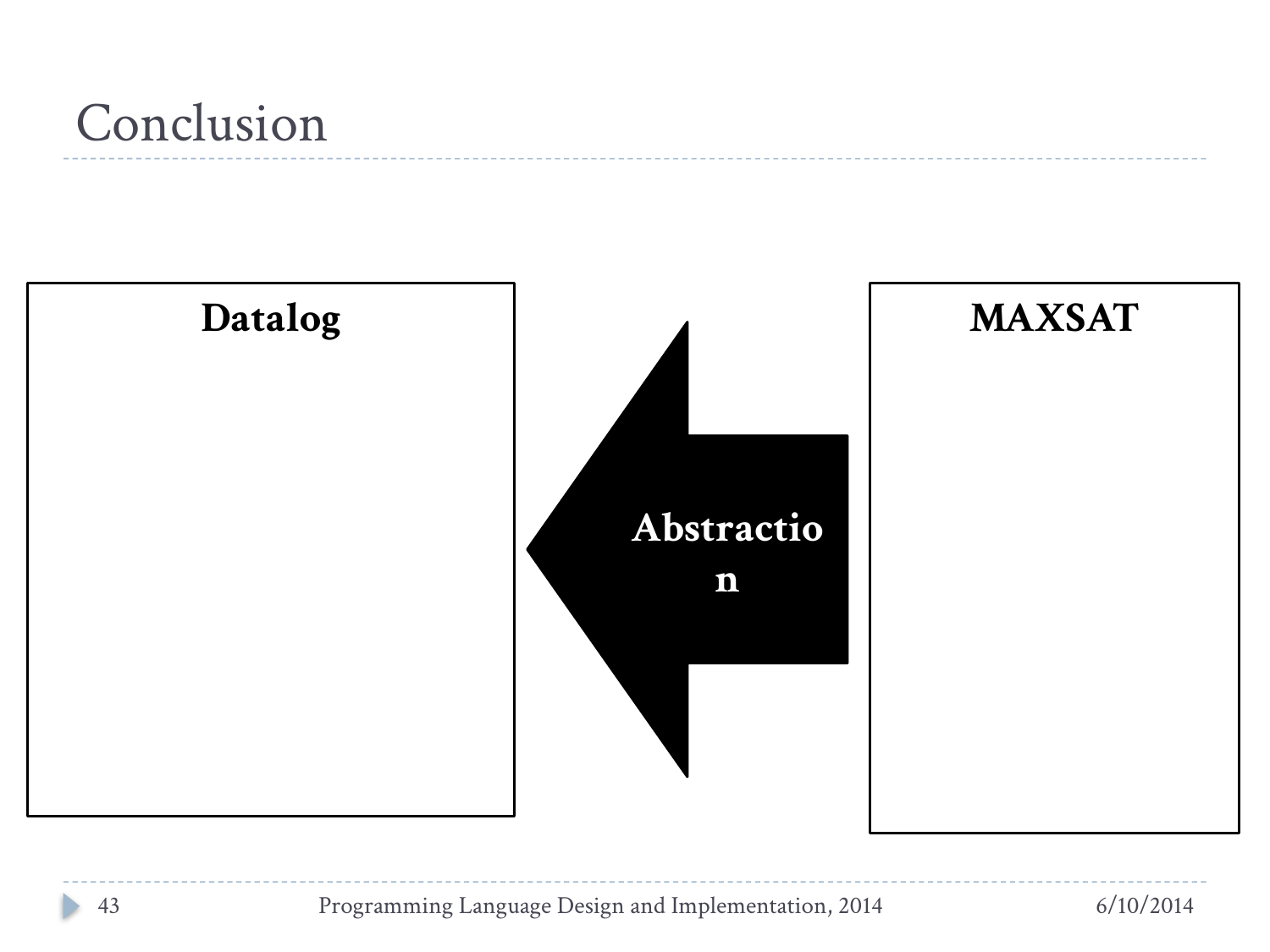

# Conclusion
Datalog
MAXSAT
Abstraction
43
Programming Language Design and Implementation, 2014
6/10/2014